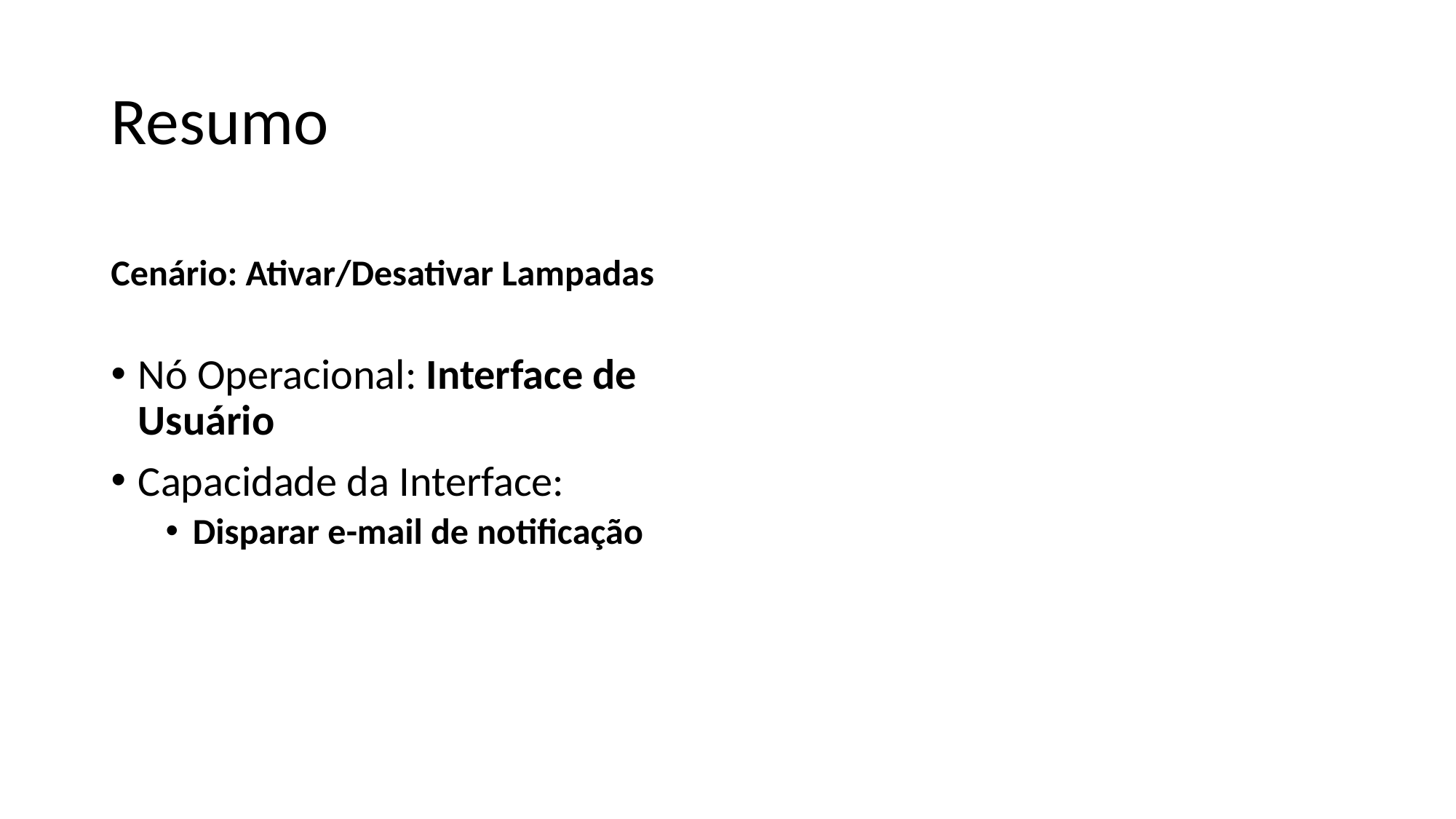

Resumo
Cenário: Ativar/Desativar Lampadas

Nó Operacional: Interface de Usuário
Capacidade da Interface:
Disparar e-mail de notificação